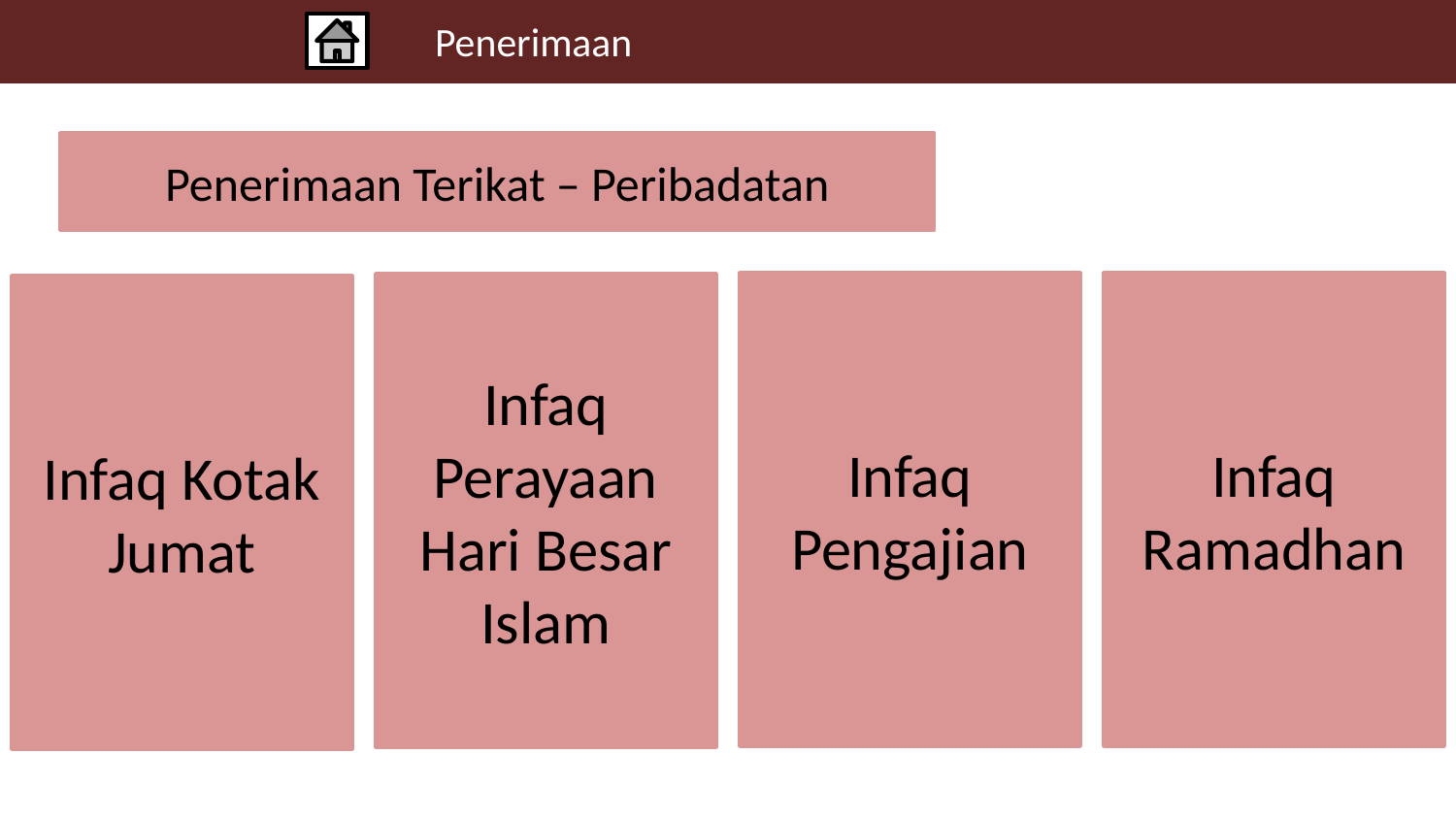

Penerimaan

Penerimaan Terikat – Peribadatan
Infaq Pengajian
Infaq Ramadhan
Infaq Perayaan Hari Besar Islam
Infaq Kotak Jumat